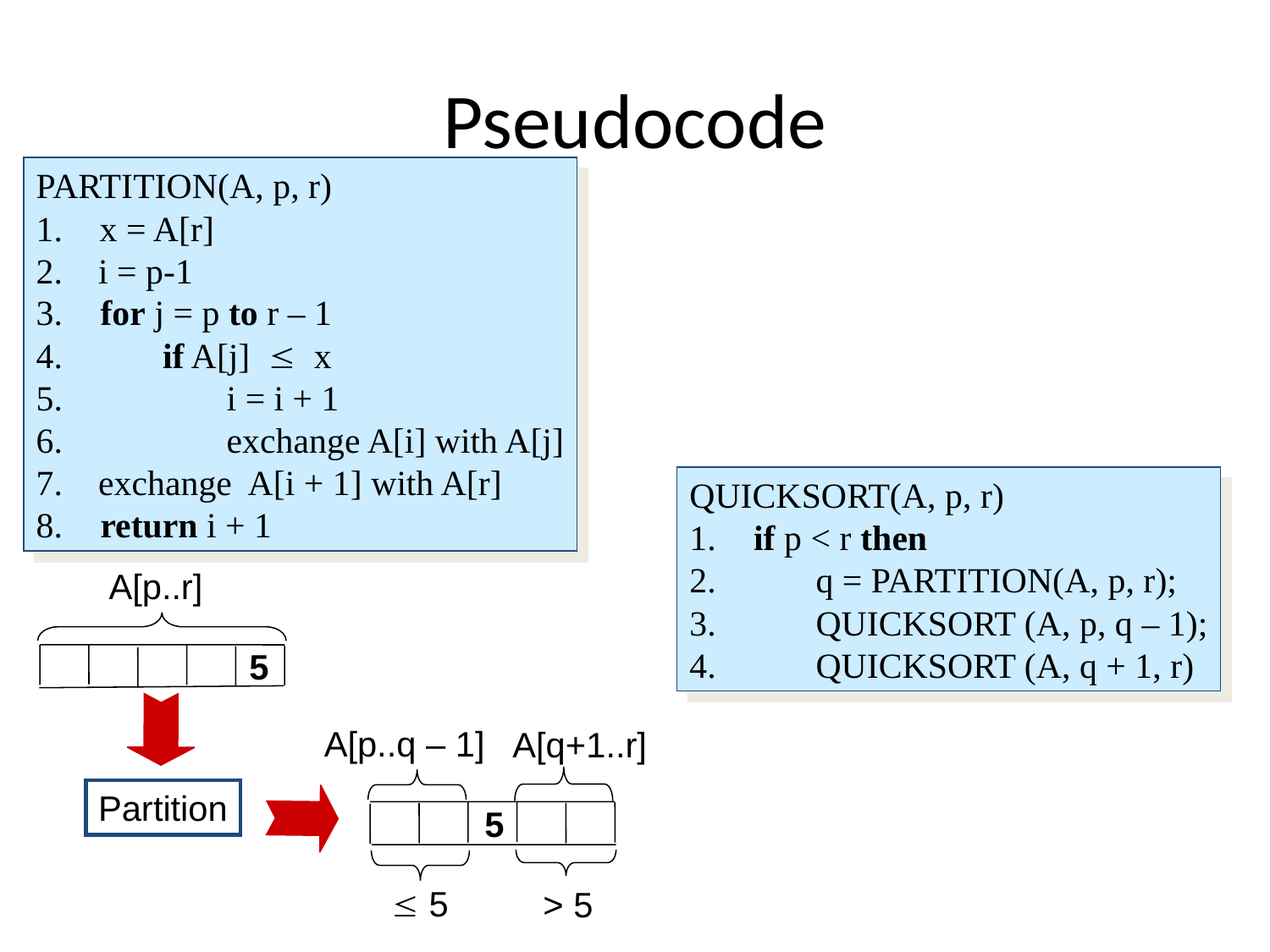

# Pseudocode
PARTITION(A, p, r)
x = A[r]
2.    i = p-1
3.	for j = p to r – 1
4.		if A[j]  ≤  x
5.			i = i + 1
6.               	exchange A[i] with A[j]
7.    exchange  A[i + 1] with A[r]
8.	return i + 1
QUICKSORT(A, p, r)
1.	if p < r then
2.		q = PARTITION(A, p, r);
3.		QUICKSORT (A, p, q – 1);
4.		QUICKSORT (A, q + 1, r)

A[p..r]
5

A[p..q – 1]
A[q+1..r]

Partition

5

≤ 5
> 5